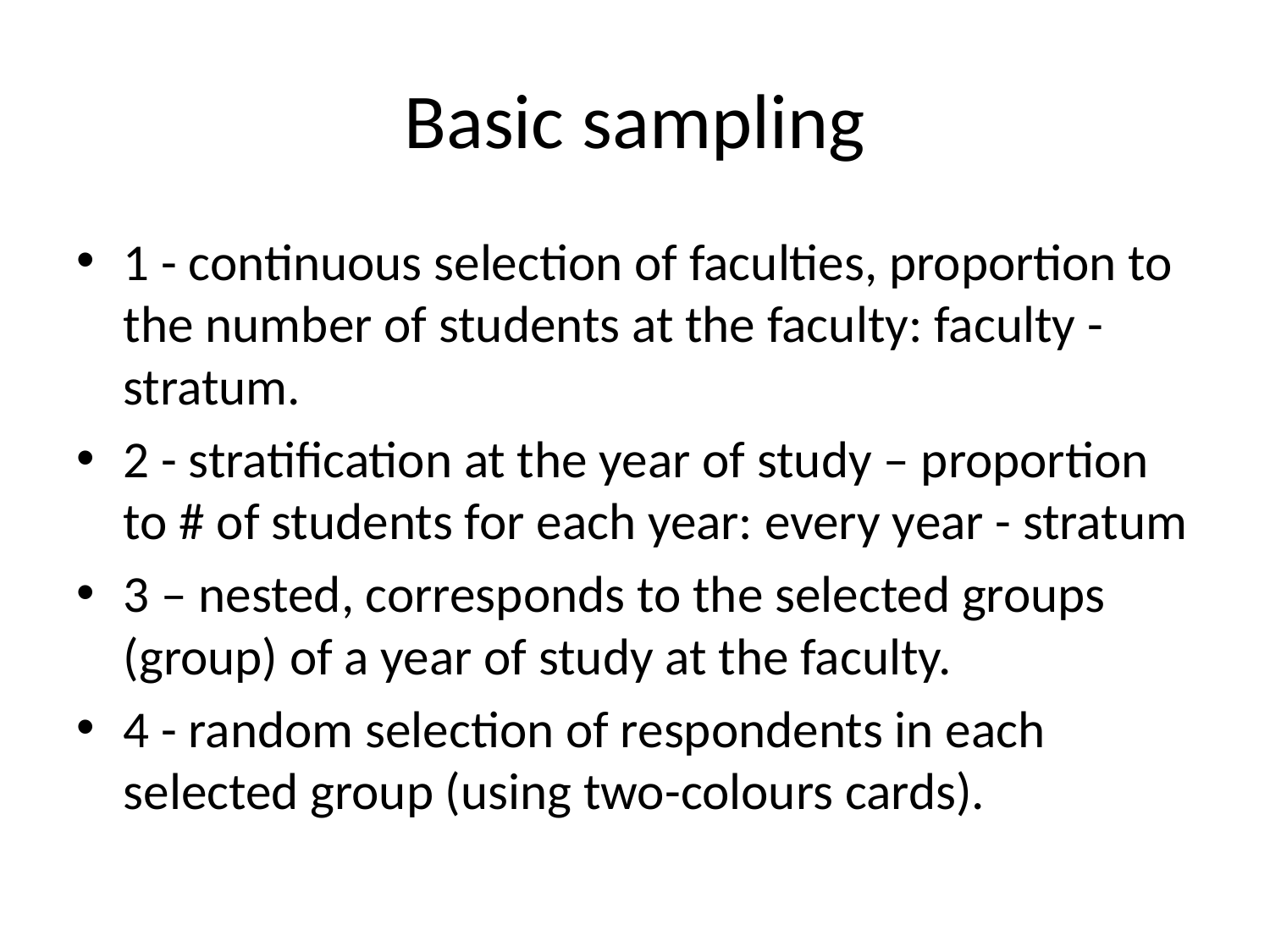

# Basic sampling
1 - continuous selection of faculties, proportion to the number of students at the faculty: faculty - stratum.
2 - stratification at the year of study – proportion to # of students for each year: every year - stratum
3 – nested, corresponds to the selected groups (group) of a year of study at the faculty.
4 - random selection of respondents in each selected group (using two-colours cards).